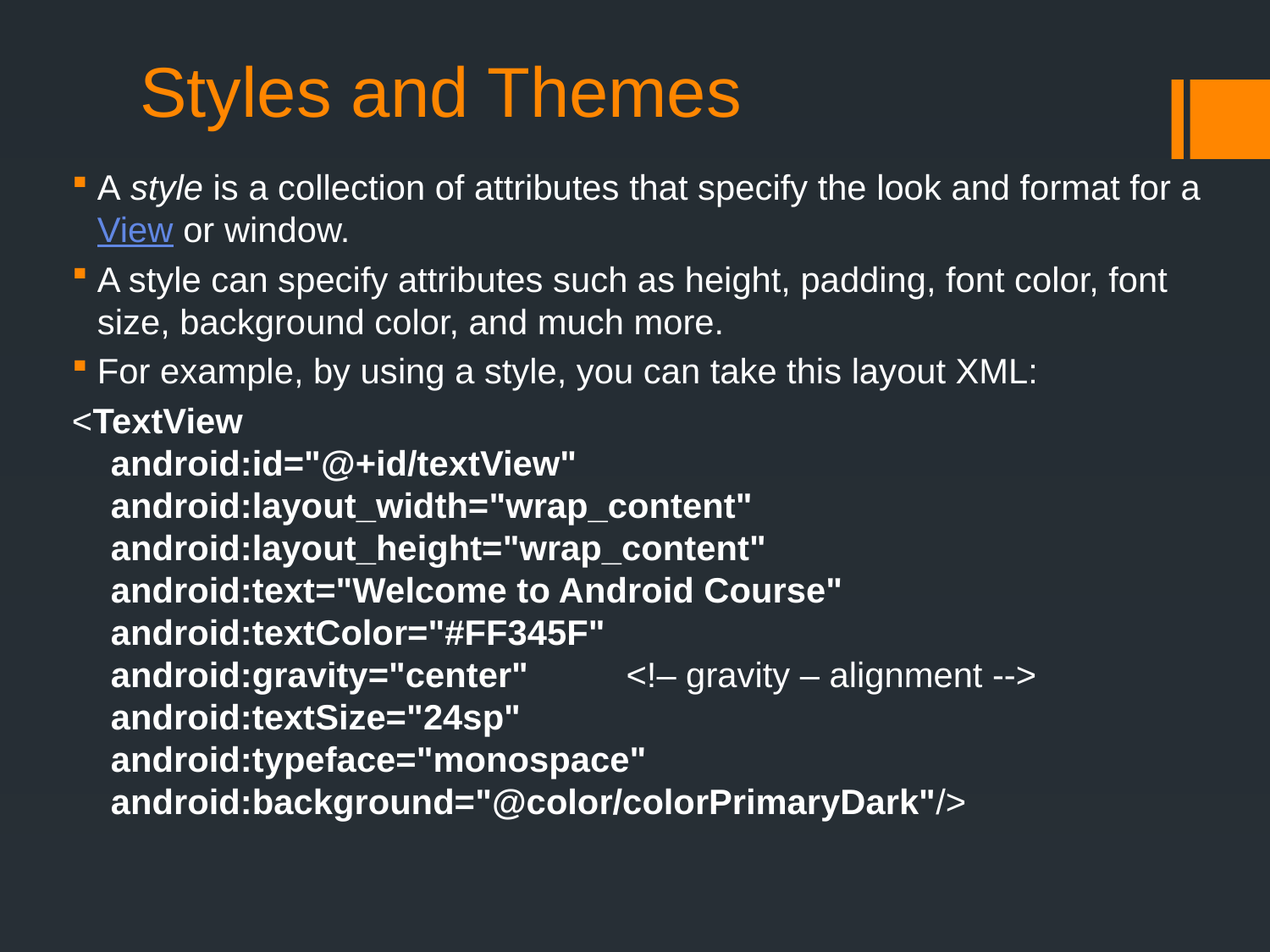

# Styles and Themes
A style is a collection of attributes that specify the look and format for a View or window.
A style can specify attributes such as height, padding, font color, font size, background color, and much more.
For example, by using a style, you can take this layout XML:
<TextView
    android:id="@+id/textView"
    android:layout_width="wrap_content"
    android:layout_height="wrap_content"
    android:text="Welcome to Android Course"
    android:textColor="#FF345F"
    android:gravity="center"          <!– gravity – alignment -->
    android:textSize="24sp"
    android:typeface="monospace"
    android:background="@color/colorPrimaryDark"/>